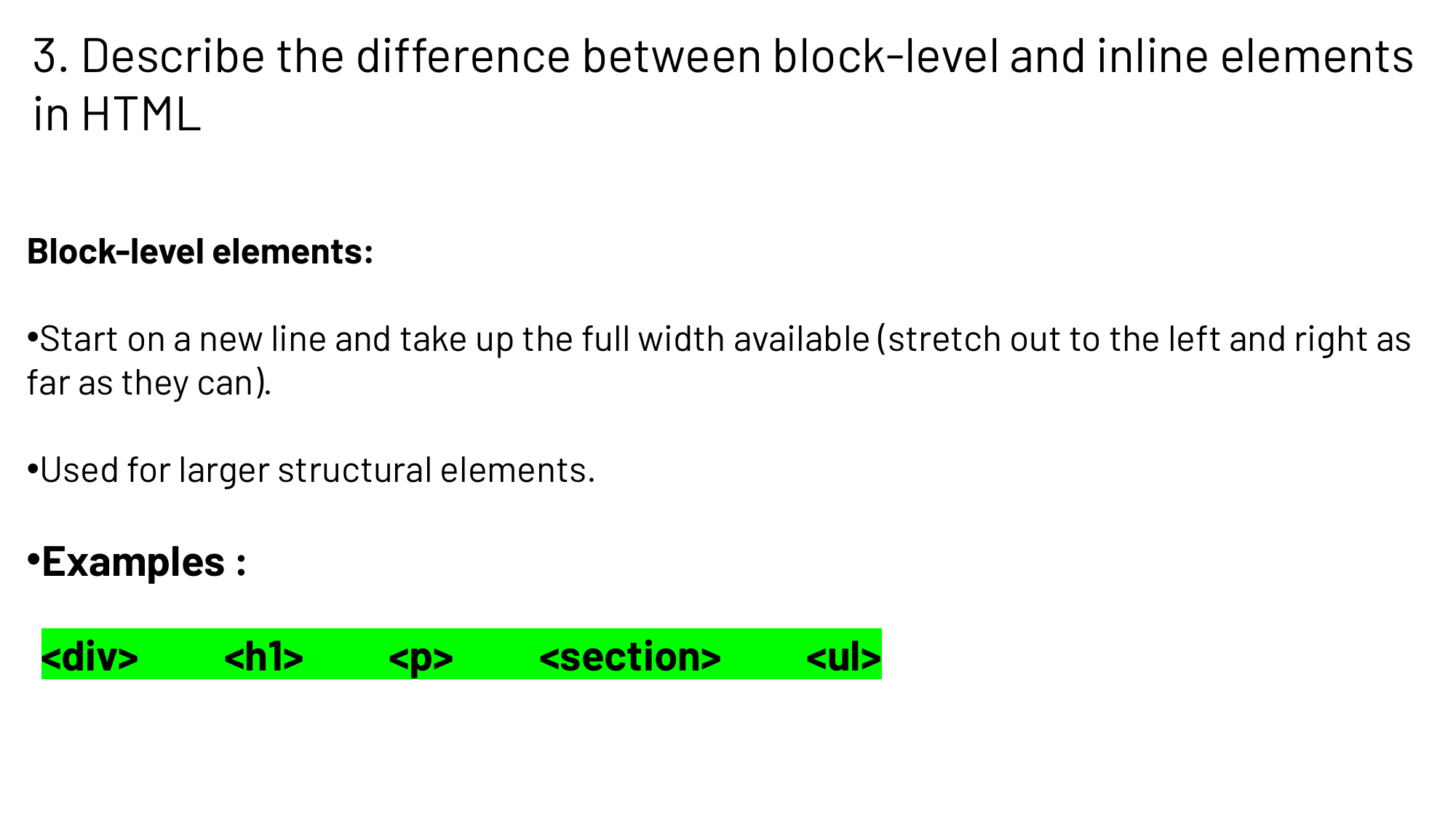

3. Describe the difference between block-level and inline elements in HTML
Block-level elements:

Start on a new line and take up the full width available (stretch out to the left and right as far as they can).

Used for larger structural elements.

Examples :

  <div>          <h1>          <p>          <section>          <ul>